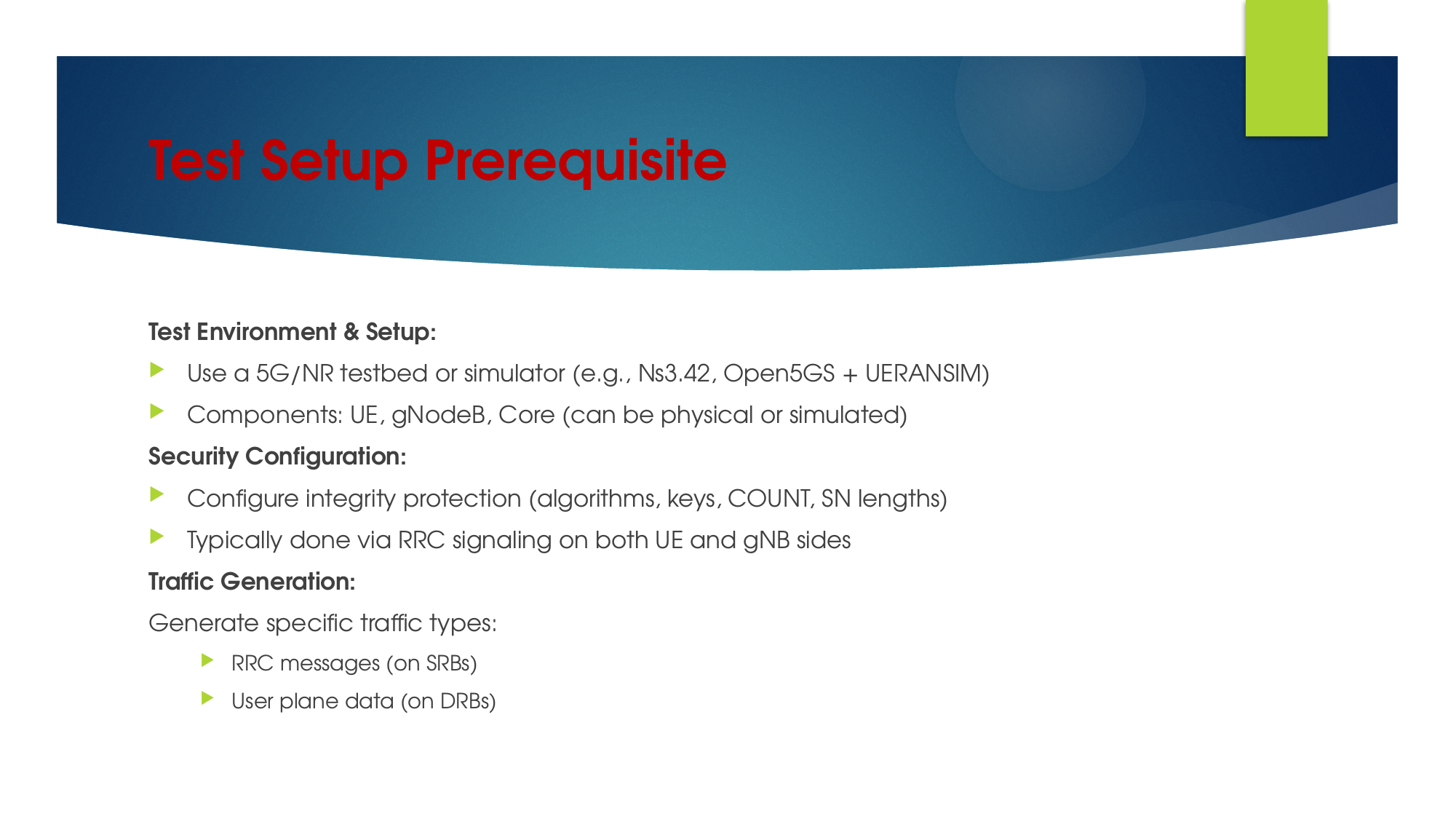

# Test Setup Prerequisite
Test Environment & Setup:
Use a 5G/NR testbed or simulator (e.g., Ns3.42, Open5GS + UERANSIM)
Components: UE, gNodeB, Core (can be physical or simulated)
Security Configuration:
Configure integrity protection (algorithms, keys, COUNT, SN lengths)
Typically done via RRC signaling on both UE and gNB sides
Traffic Generation:
Generate specific traffic types:
RRC messages (on SRBs)
User plane data (on DRBs)